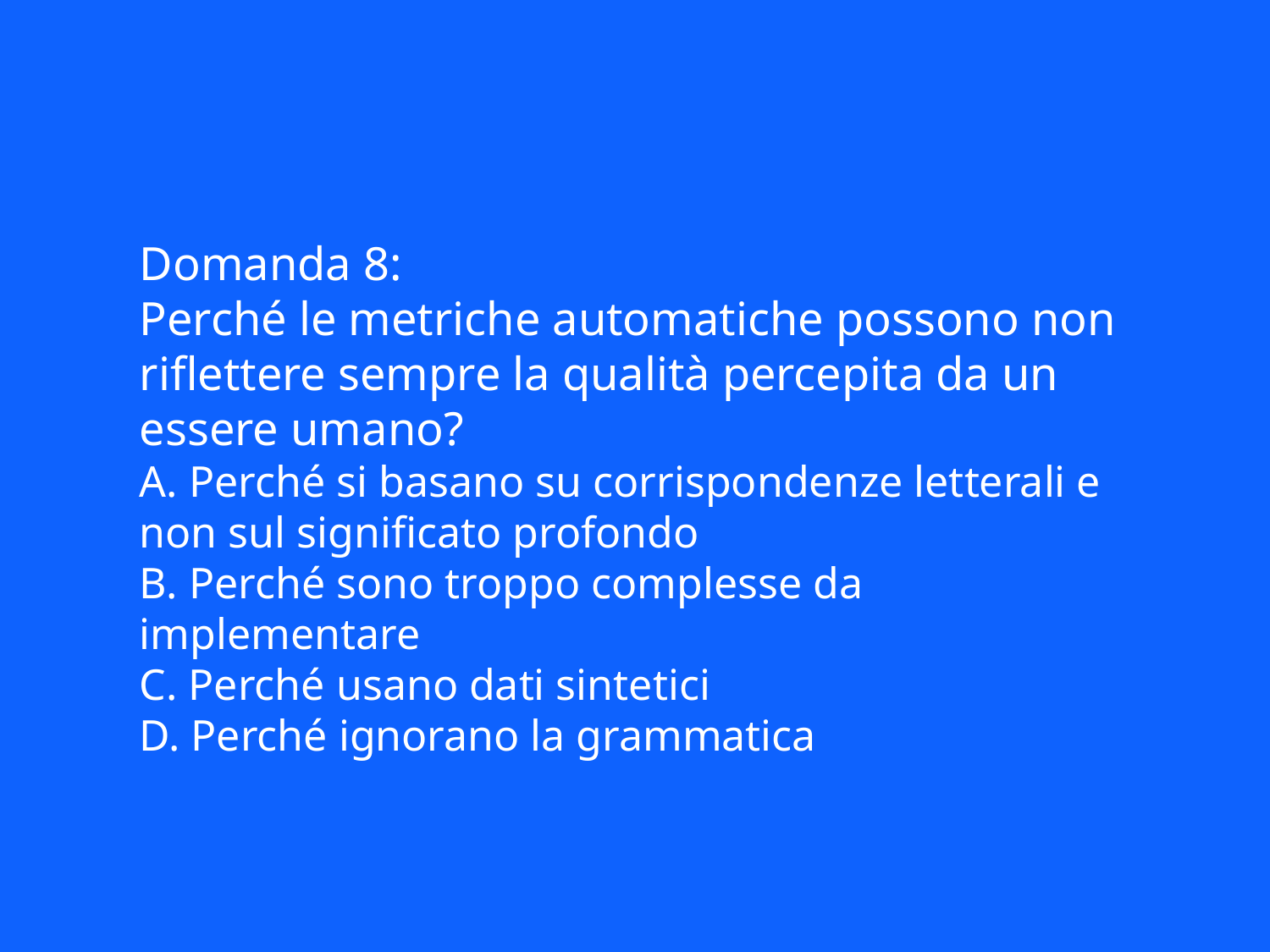

Domanda 8:
Perché le metriche automatiche possono non riflettere sempre la qualità percepita da un essere umano?
A. Perché si basano su corrispondenze letterali e non sul significato profondo
B. Perché sono troppo complesse da implementare
C. Perché usano dati sintetici
D. Perché ignorano la grammatica